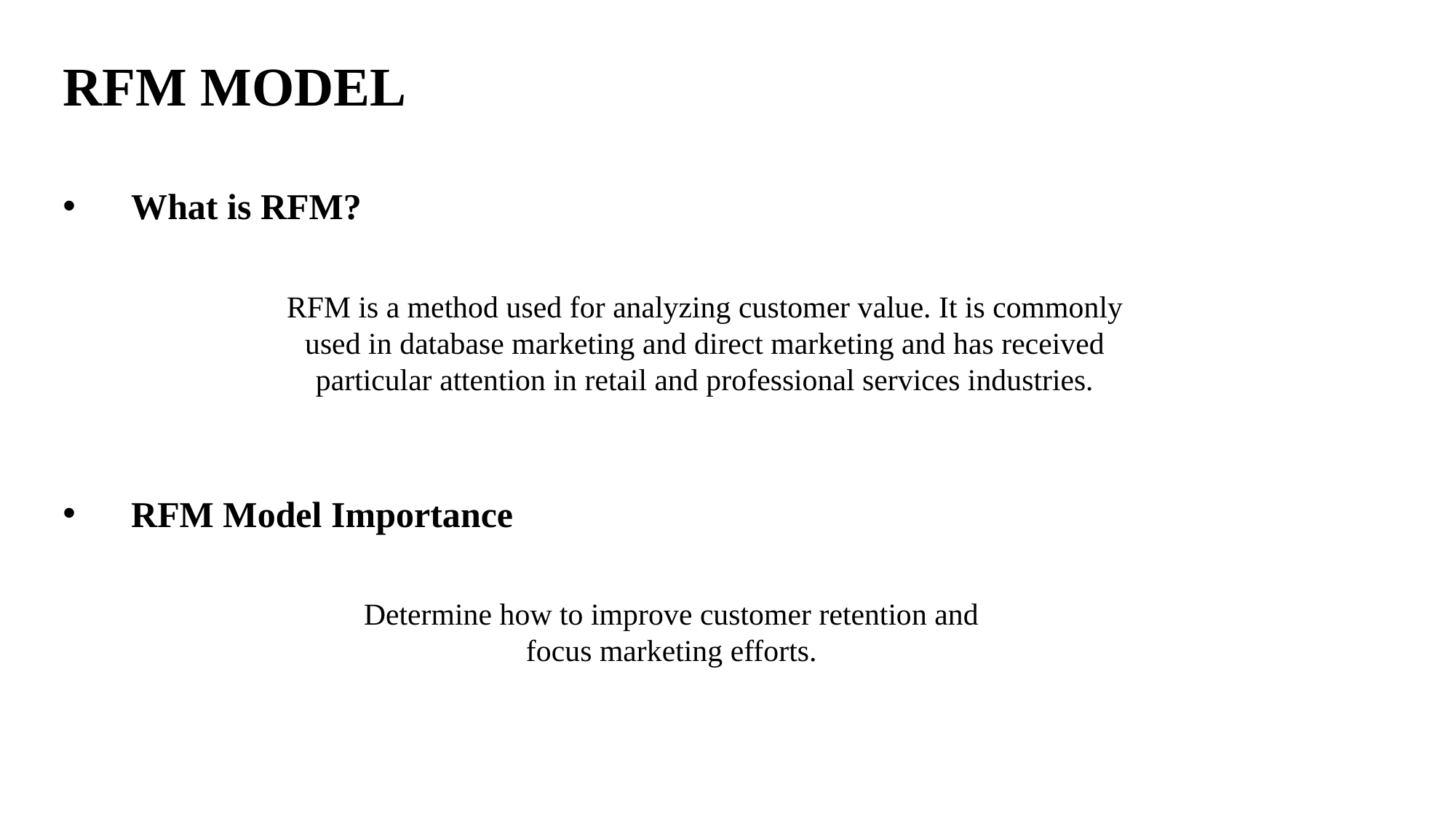

RFM MODEL
What is RFM?
RFM is a method used for analyzing customer value. It is commonly used in database marketing and direct marketing and has received particular attention in retail and professional services industries.
RFM Model Importance
Determine how to improve customer retention and focus marketing efforts.